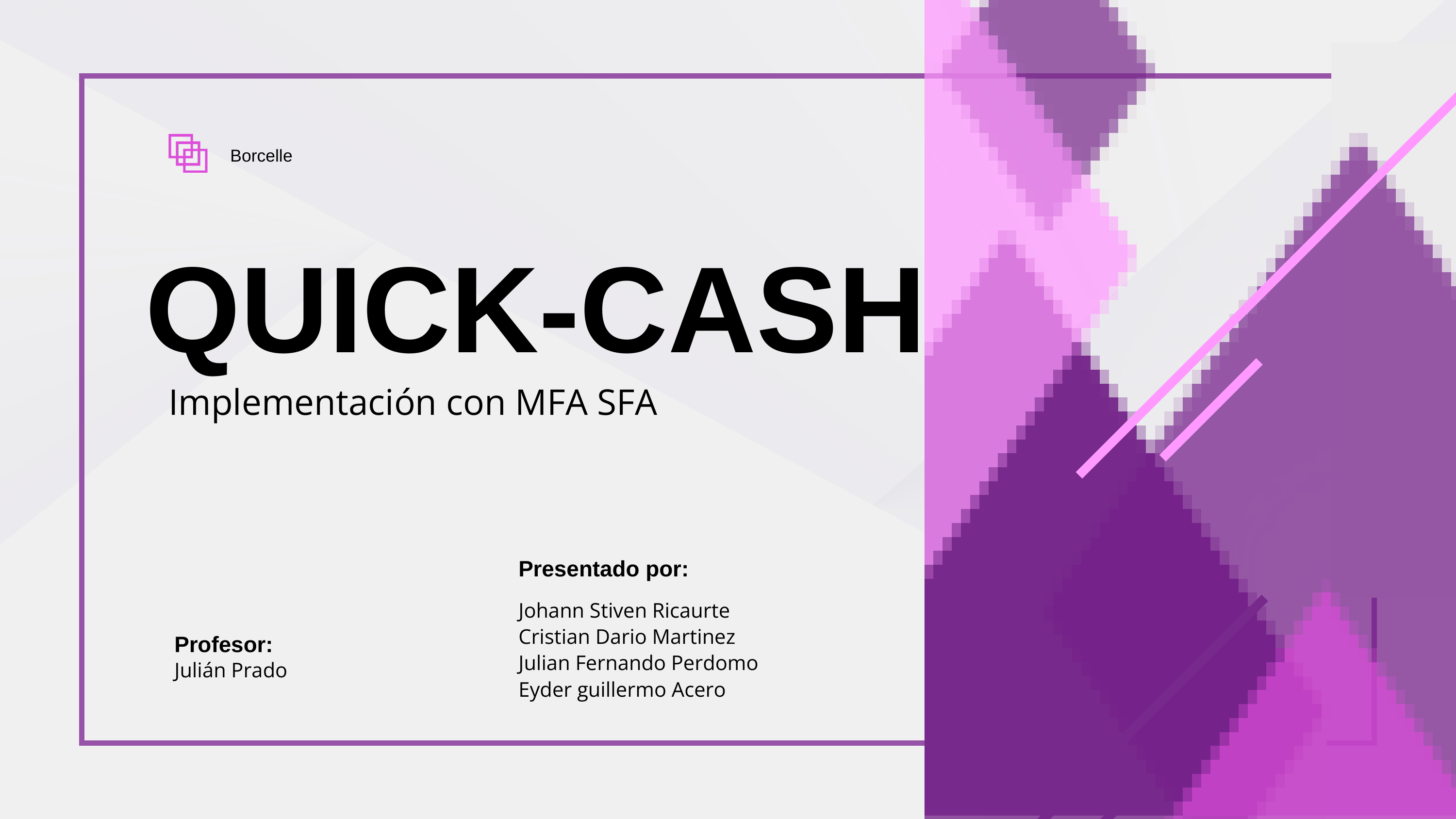

Borcelle
QUICK-CASH

Implementación con MFA SFA
Presentado por:
Johann Stiven Ricaurte
Cristian Dario Martinez
Julian Fernando Perdomo
Eyder guillermo Acero

Profesor:
Julián Prado